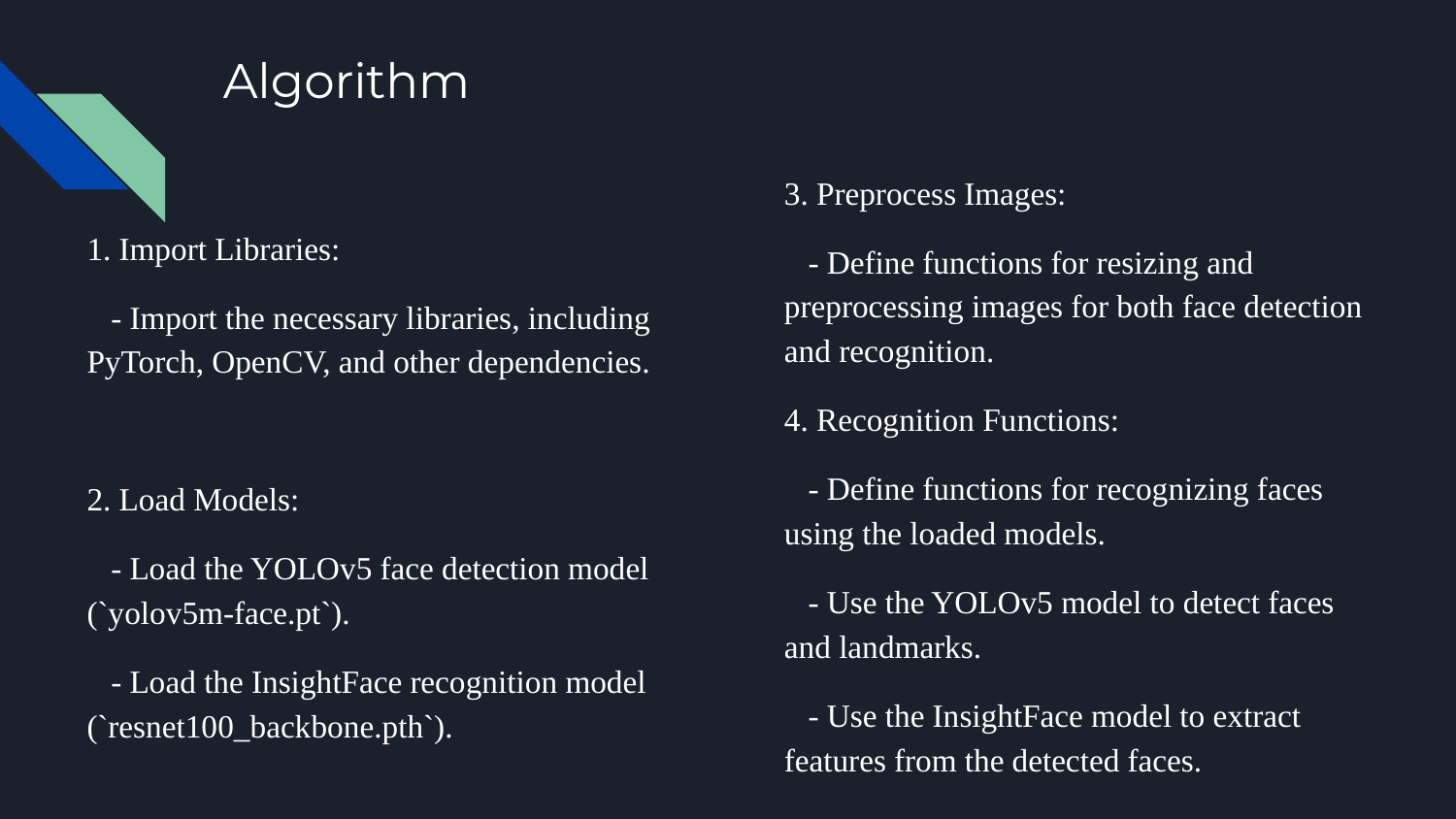

# Algorithm
3. Preprocess Images:
   - Define functions for resizing and preprocessing images for both face detection and recognition.
4. Recognition Functions:
   - Define functions for recognizing faces using the loaded models.
   - Use the YOLOv5 model to detect faces and landmarks.
   - Use the InsightFace model to extract features from the detected faces.

1. Import Libraries:
   - Import the necessary libraries, including PyTorch, OpenCV, and other dependencies.

2. Load Models:
   - Load the YOLOv5 face detection model (`yolov5m-face.pt`).
   - Load the InsightFace recognition model (`resnet100_backbone.pth`).